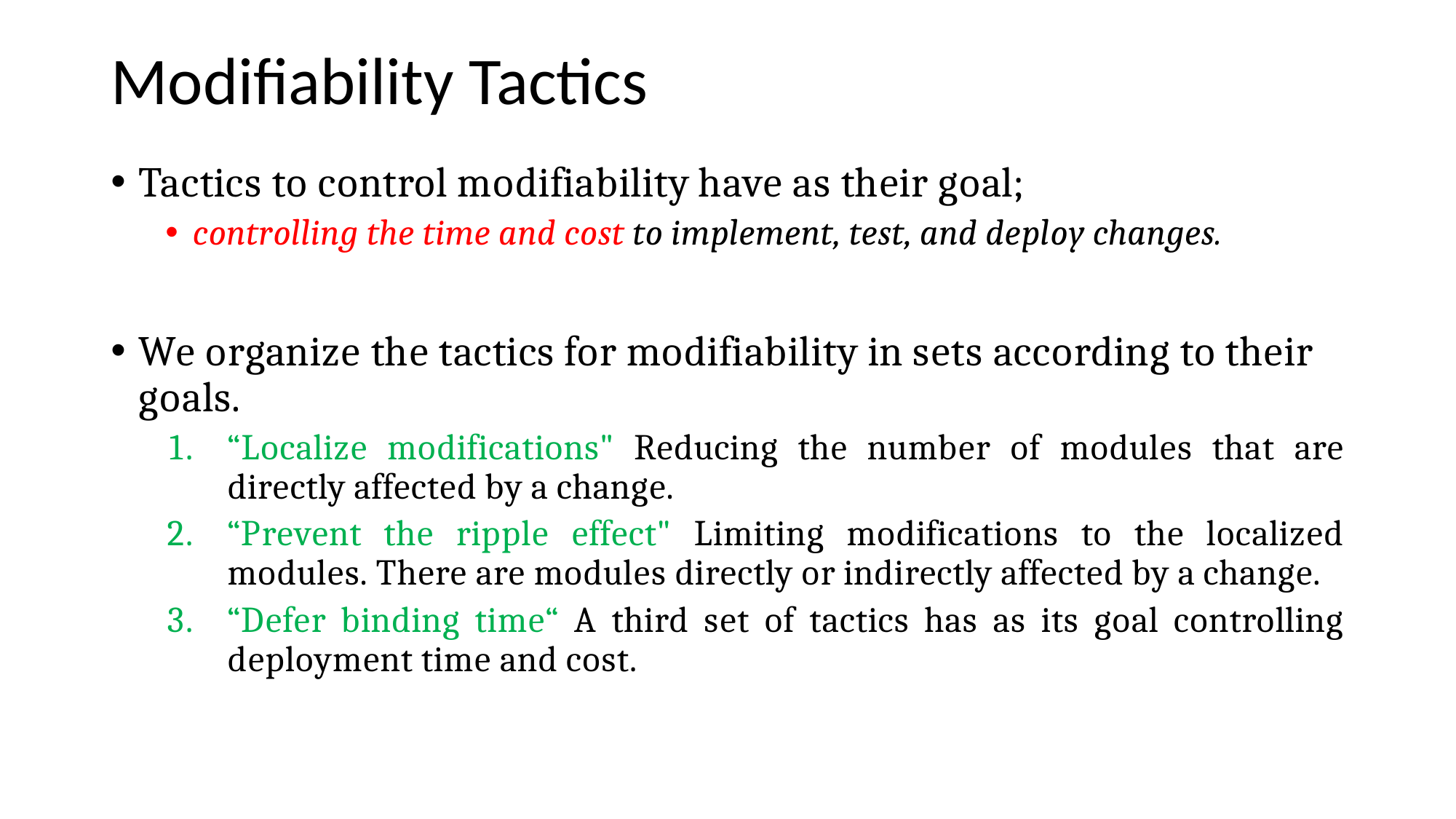

# Modifiability Tactics
Tactics to control modifiability have as their goal;
controlling the time and cost to implement, test, and deploy changes.

We organize the tactics for modifiability in sets according to their goals.
“Localize modifications" Reducing the number of modules that are directly affected by a change.
“Prevent the ripple effect" Limiting modifications to the localized modules. There are modules directly or indirectly affected by a change.
“Defer binding time“ A third set of tactics has as its goal controlling deployment time and cost.